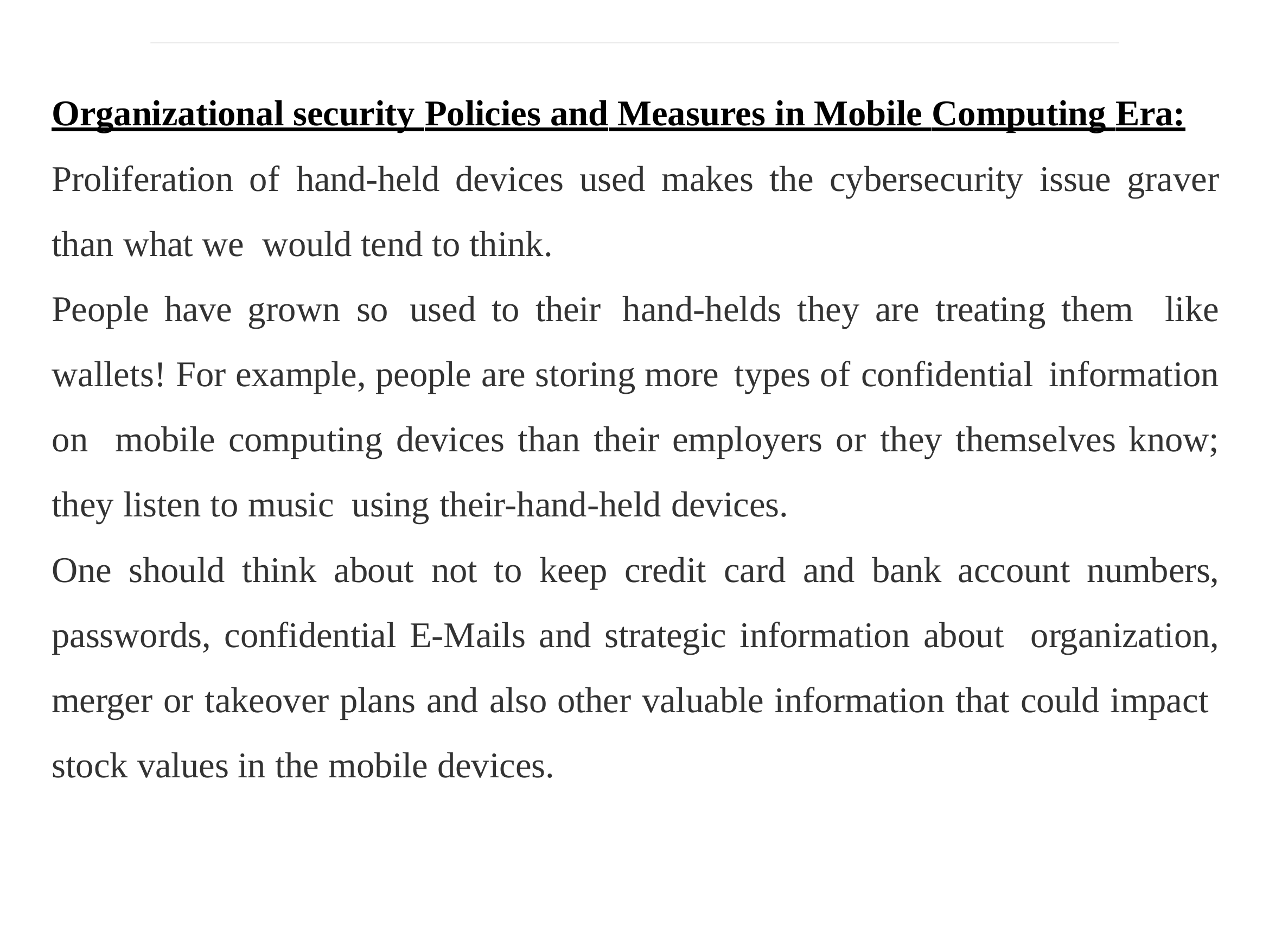

Organizational security Policies and Measures in Mobile Computing Era:
Proliferation of hand-held devices used makes the cybersecurity issue graver than what we  would tend to think.
People have grown so used to their hand-helds they are treating them  like wallets! For example, people are storing more types of confidential information on  mobile computing devices than their employers or they themselves know; they listen to music  using their-hand-held devices.
One should think about not to keep credit card and bank account numbers, passwords, confidential E-Mails and strategic information about  organization, merger or takeover plans and also other valuable information that could impact  stock values in the mobile devices.
Page 27
CYBER SECURITY